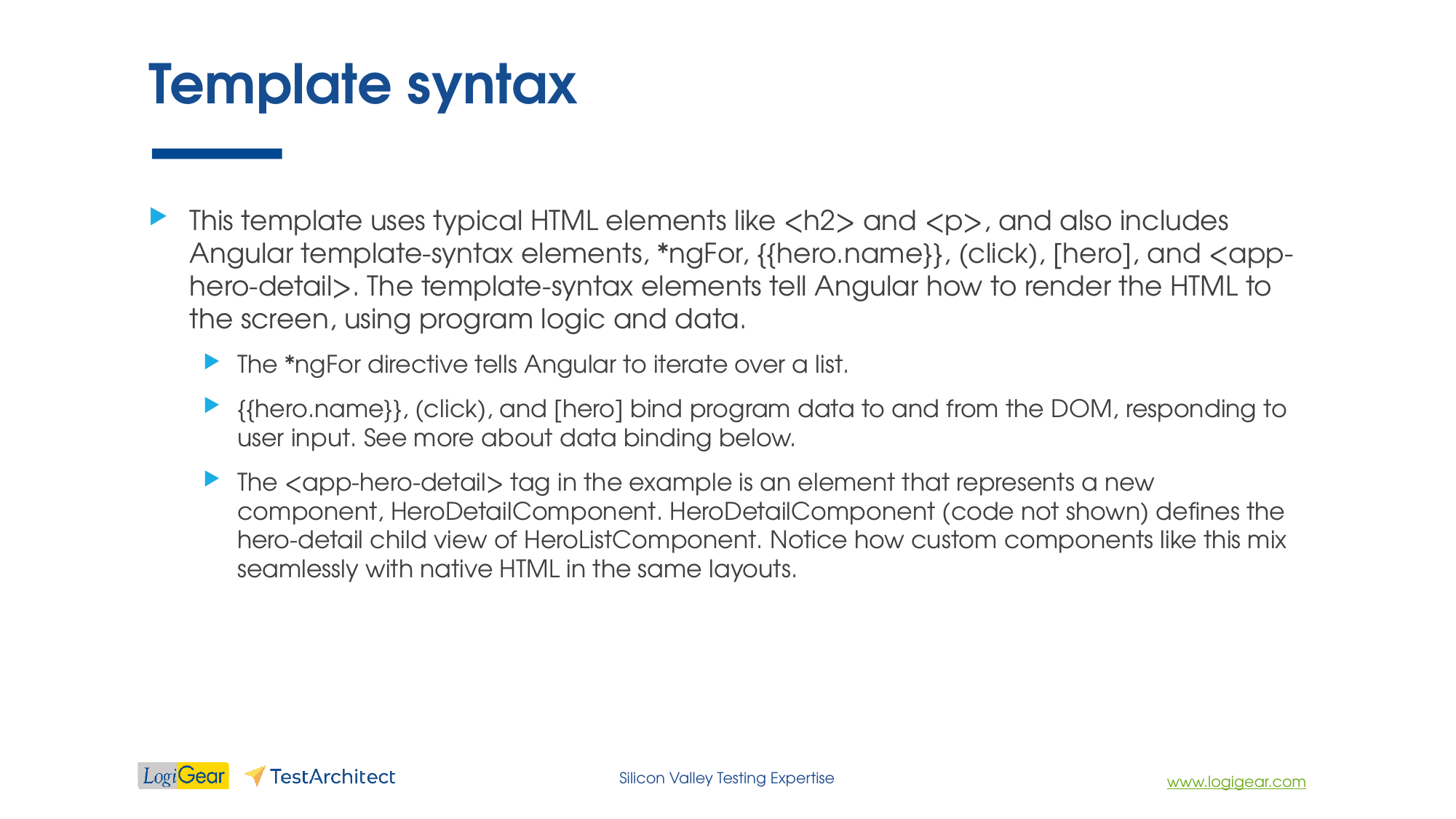

# Template syntax
This template uses typical HTML elements like <h2> and <p>, and also includes Angular template-syntax elements, *ngFor, {{hero.name}}, (click), [hero], and <app-hero-detail>. The template-syntax elements tell Angular how to render the HTML to the screen, using program logic and data.
The *ngFor directive tells Angular to iterate over a list.
{{hero.name}}, (click), and [hero] bind program data to and from the DOM, responding to user input. See more about data binding below.
The <app-hero-detail> tag in the example is an element that represents a new component, HeroDetailComponent. HeroDetailComponent (code not shown) defines the hero-detail child view of HeroListComponent. Notice how custom components like this mix seamlessly with native HTML in the same layouts.